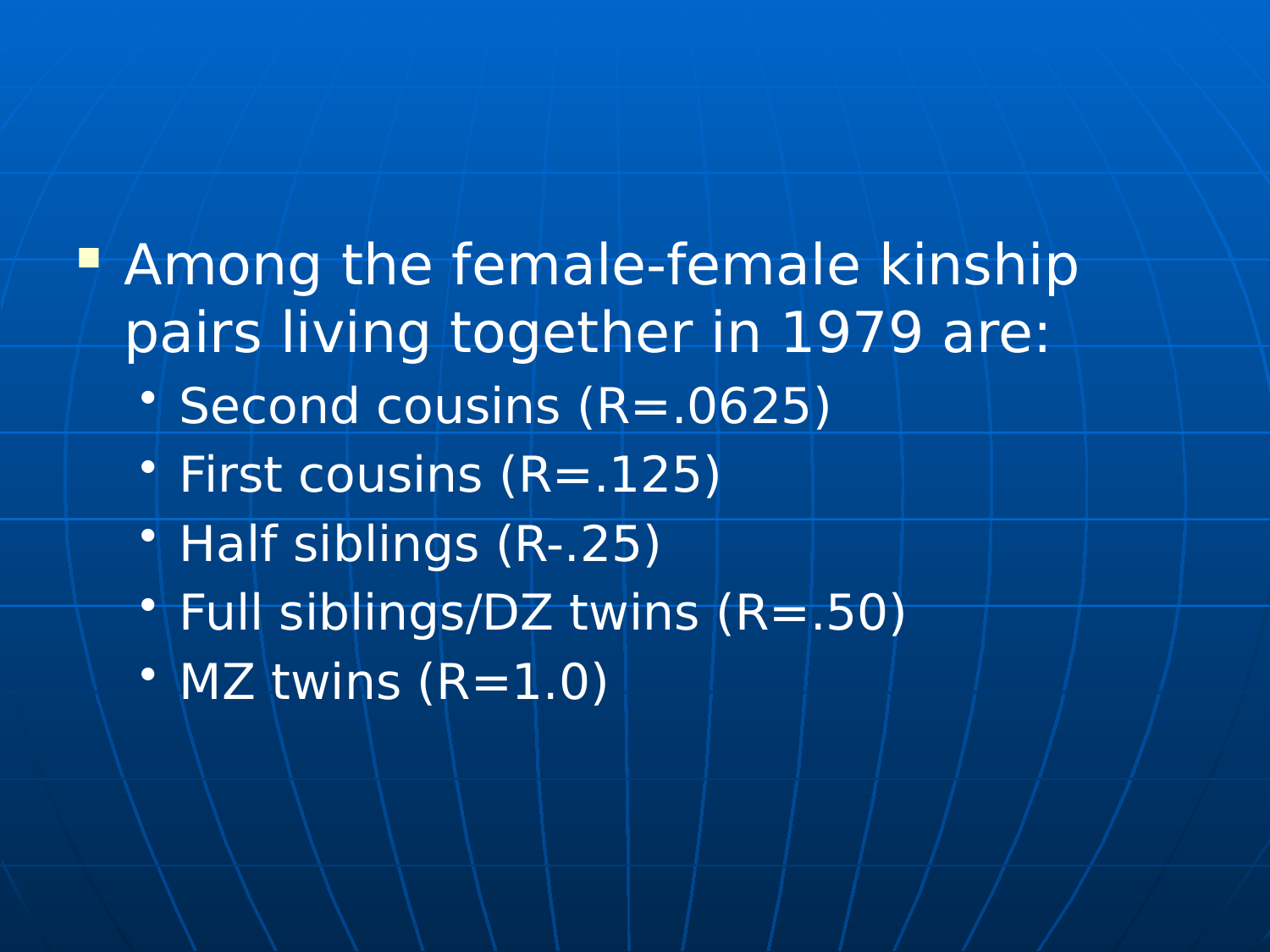

#
Among the female-female kinship pairs living together in 1979 are:
Second cousins (R=.0625)
First cousins (R=.125)
Half siblings (R-.25)
Full siblings/DZ twins (R=.50)
MZ twins (R=1.0)